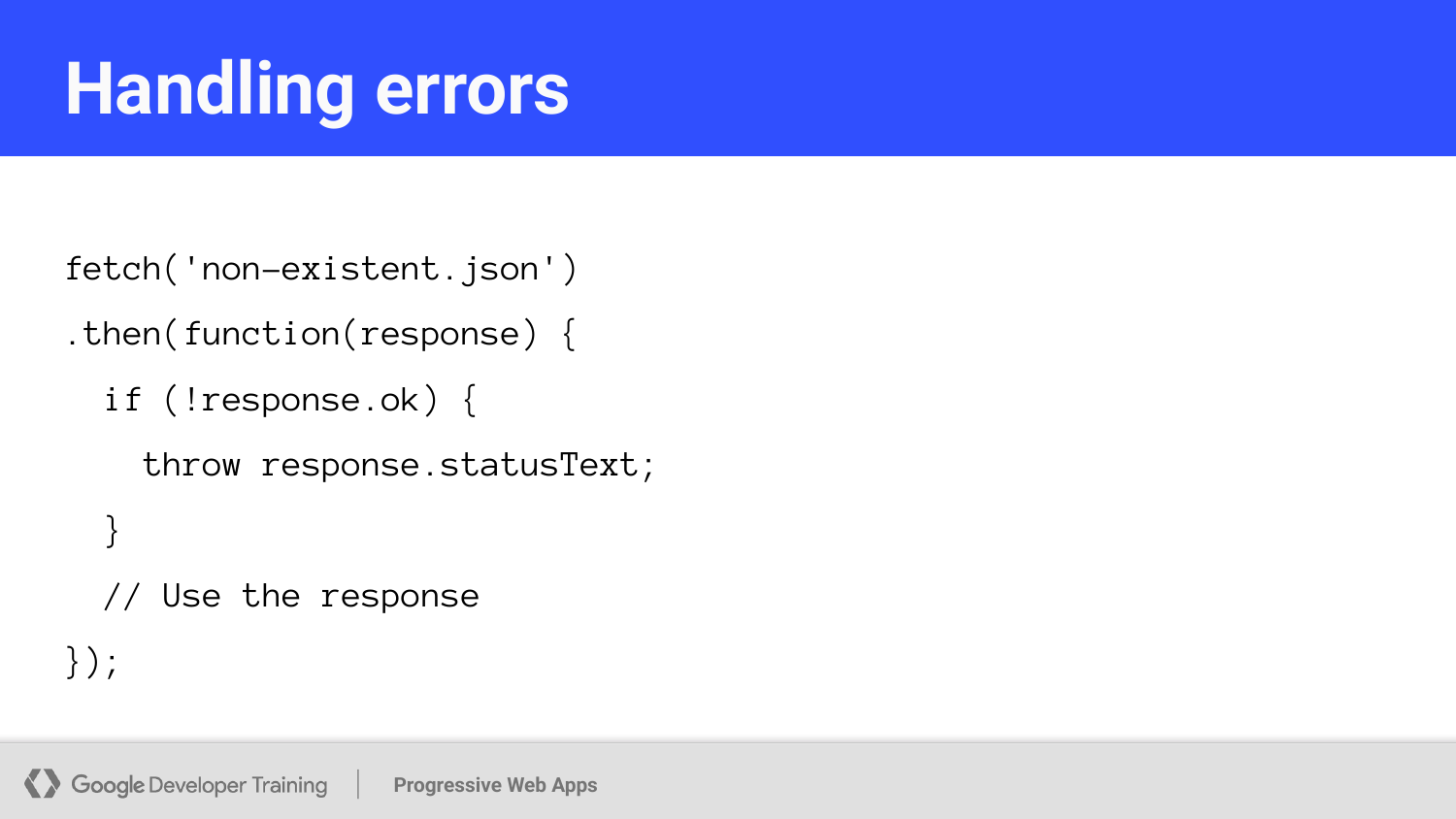

# If the request fails
Handling errors
fetch('non-existent.json')
.then(function(response) {
  if (!response.ok) {
    throw response.statusText;
  }
  // Use the response
});